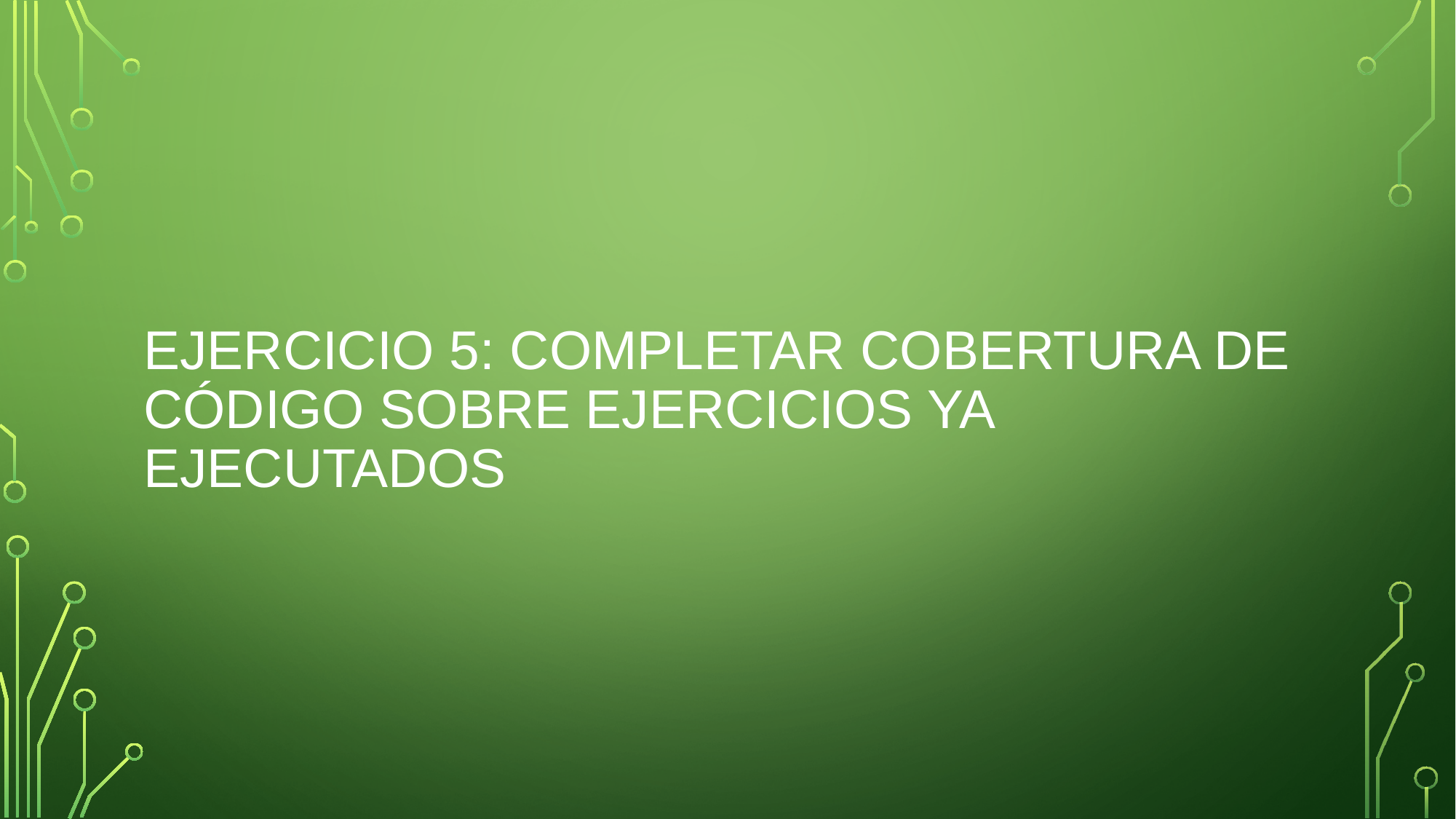

# Ejercicio 5: Completar cobertura de código sobre ejercicios ya ejecutados